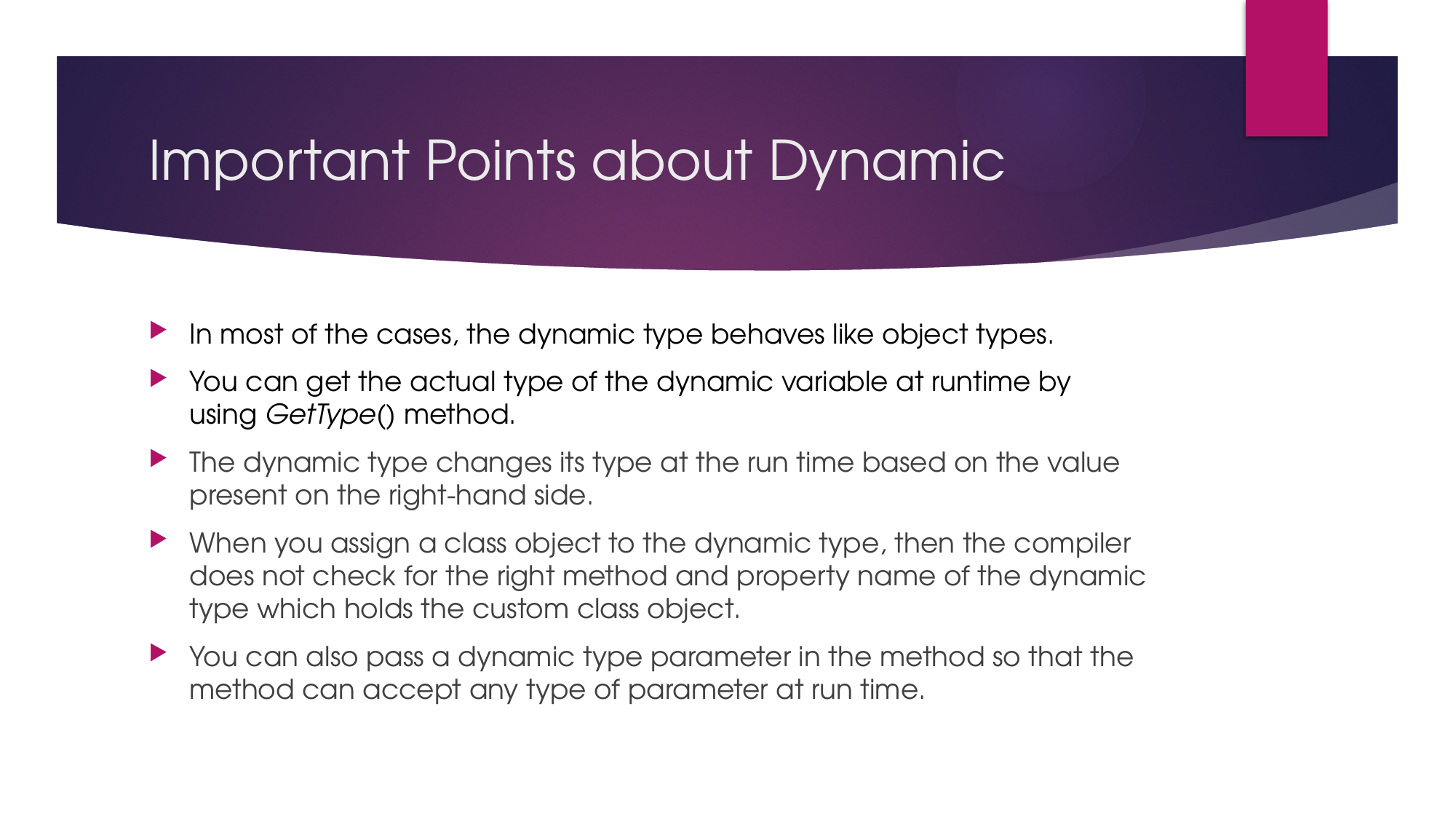

# Important Points about Dynamic
In most of the cases, the dynamic type behaves like object types.
You can get the actual type of the dynamic variable at runtime by using GetType() method.
The dynamic type changes its type at the run time based on the value present on the right-hand side.
When you assign a class object to the dynamic type, then the compiler does not check for the right method and property name of the dynamic type which holds the custom class object.
You can also pass a dynamic type parameter in the method so that the method can accept any type of parameter at run time.